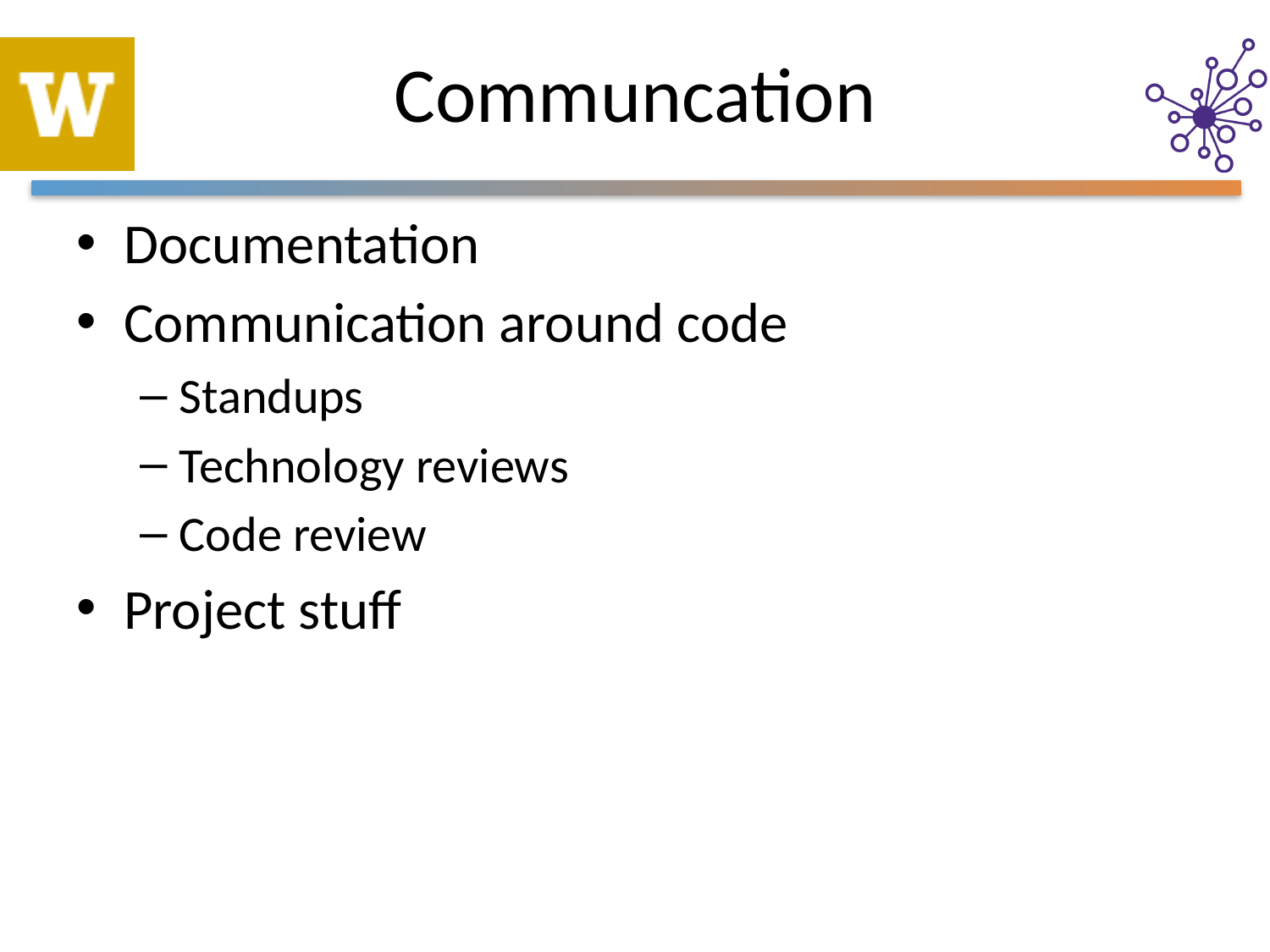

# Communcation
Documentation
Communication around code
Standups
Technology reviews
Code review
Project stuff